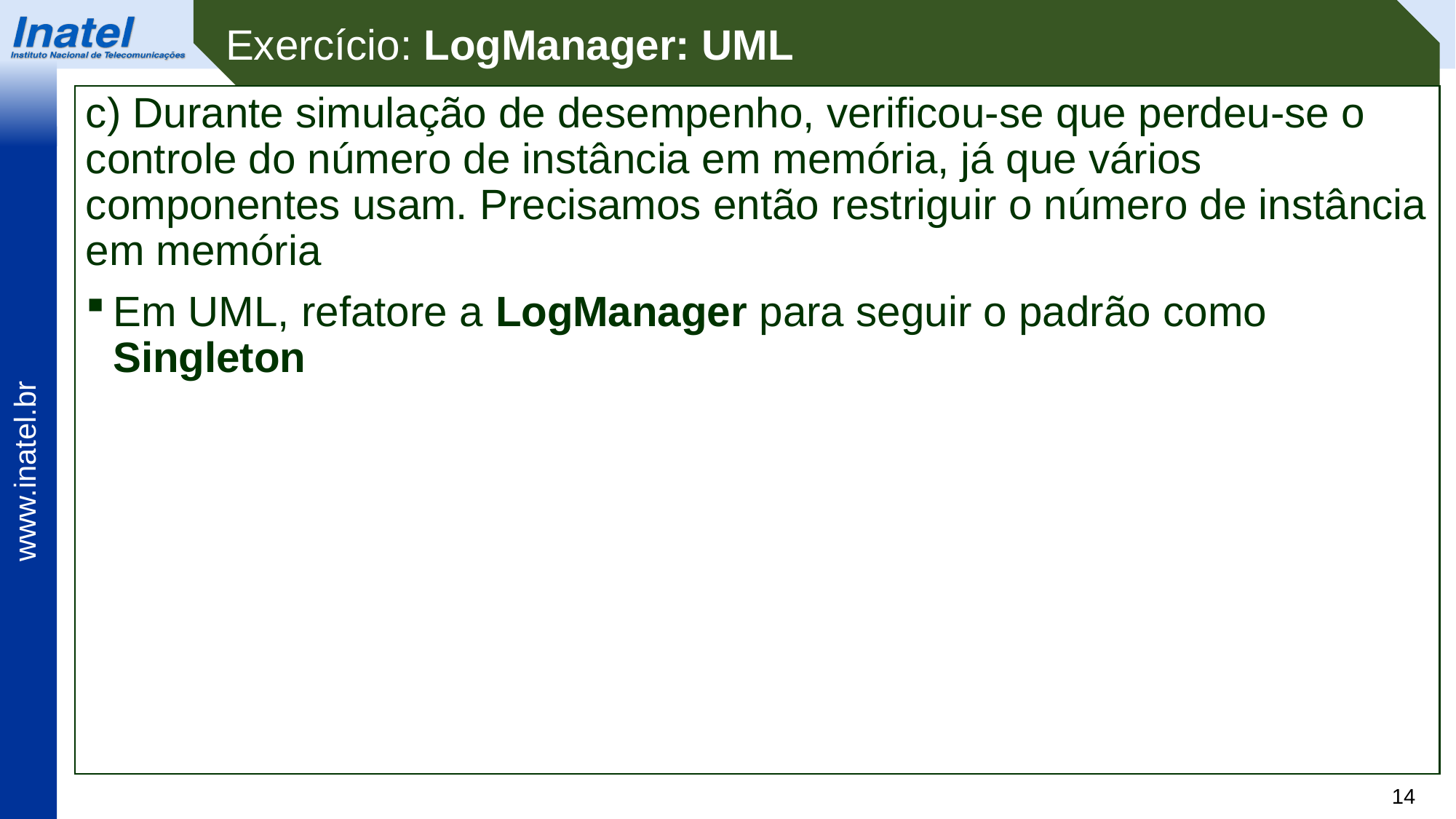

Exercício: LogManager: UML
c) Durante simulação de desempenho, verificou-se que perdeu-se o controle do número de instância em memória, já que vários componentes usam. Precisamos então restriguir o número de instância em memória
Em UML, refatore a LogManager para seguir o padrão como Singleton